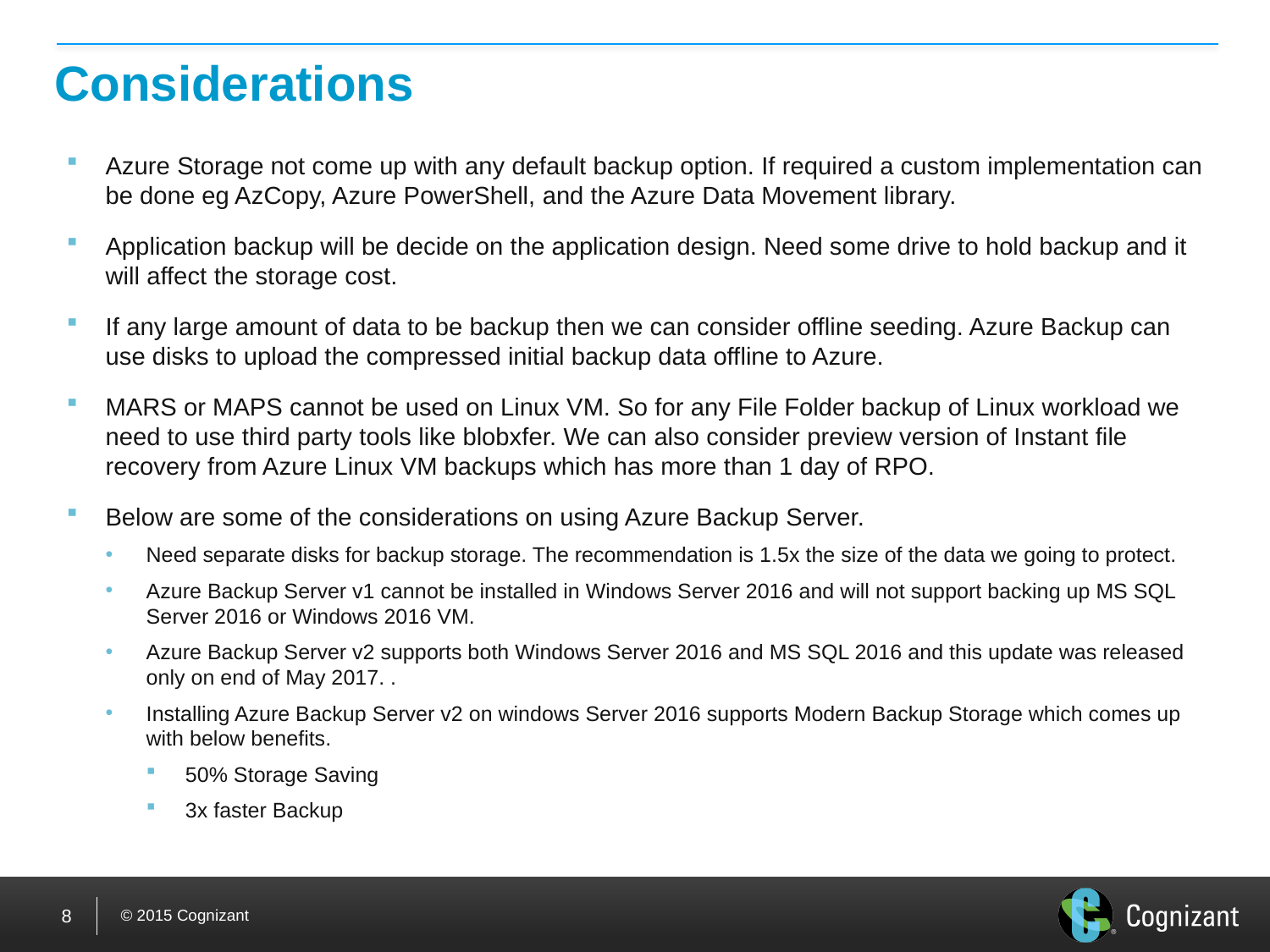

# Considerations
Azure Storage not come up with any default backup option. If required a custom implementation can be done eg AzCopy, Azure PowerShell, and the Azure Data Movement library.
Application backup will be decide on the application design. Need some drive to hold backup and it will affect the storage cost.
If any large amount of data to be backup then we can consider offline seeding. Azure Backup can use disks to upload the compressed initial backup data offline to Azure.
MARS or MAPS cannot be used on Linux VM. So for any File Folder backup of Linux workload we need to use third party tools like blobxfer. We can also consider preview version of Instant file recovery from Azure Linux VM backups which has more than 1 day of RPO.
Below are some of the considerations on using Azure Backup Server.
Need separate disks for backup storage. The recommendation is 1.5x the size of the data we going to protect.
Azure Backup Server v1 cannot be installed in Windows Server 2016 and will not support backing up MS SQL Server 2016 or Windows 2016 VM.
Azure Backup Server v2 supports both Windows Server 2016 and MS SQL 2016 and this update was released only on end of May 2017. .
Installing Azure Backup Server v2 on windows Server 2016 supports Modern Backup Storage which comes up with below benefits.
50% Storage Saving
3x faster Backup
8